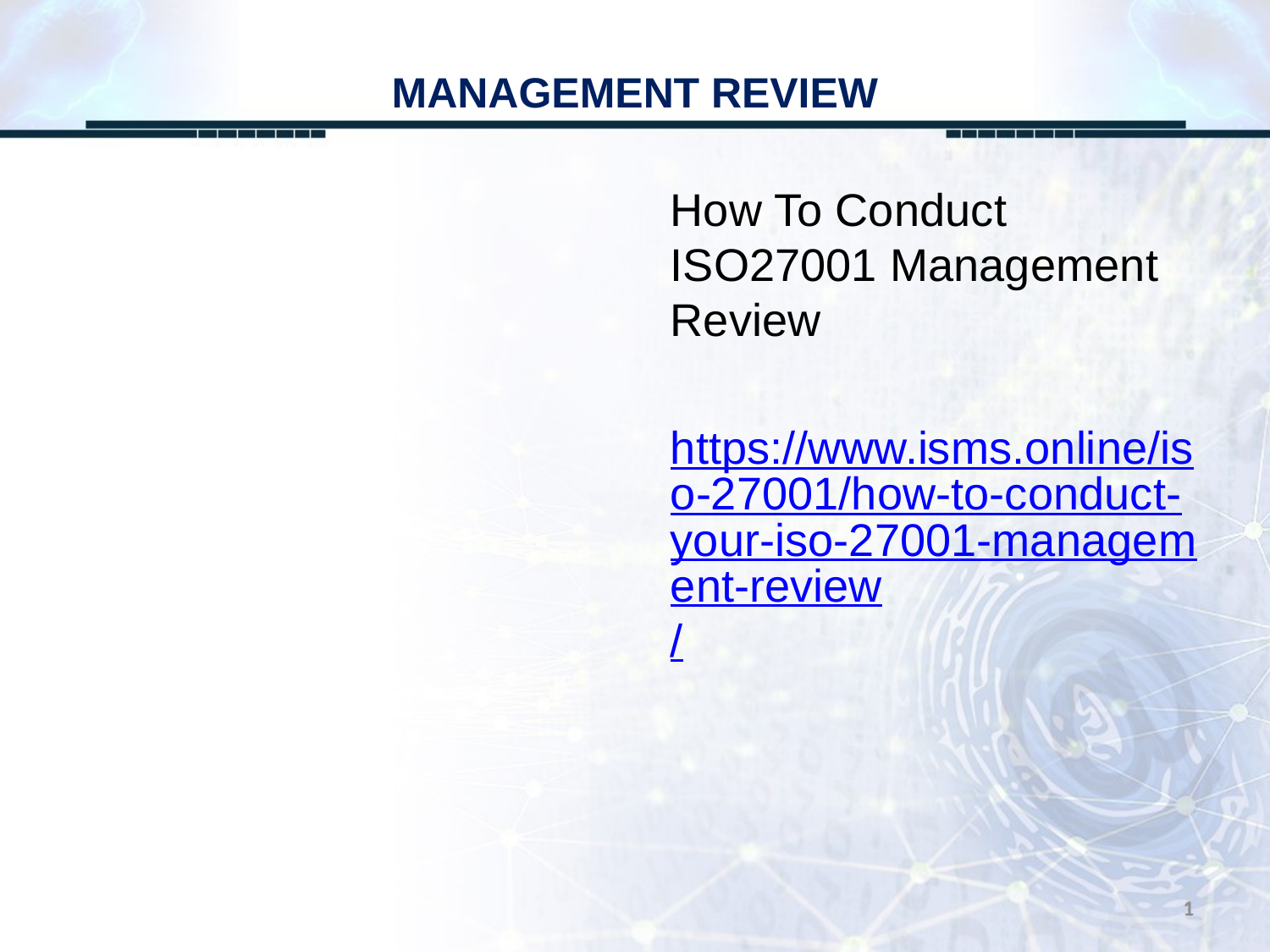

# MANAGEMENT REVIEW
How To Conduct ISO27001 Management Review

https://www.isms.online/iso-27001/how-to-conduct-your-iso-27001-management-review/

1